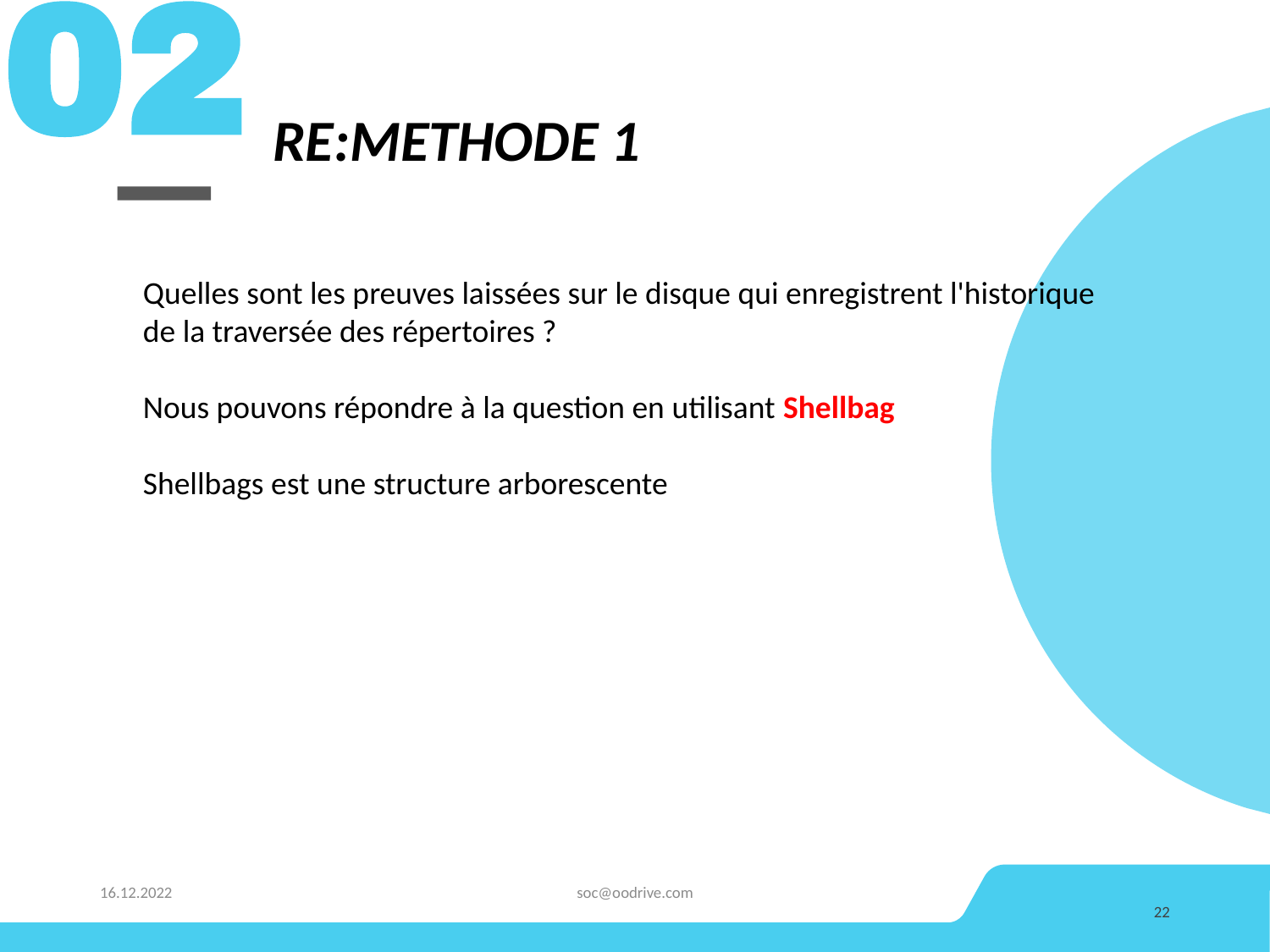

02
# RE:Methode 1

Quelles sont les preuves laissées sur le disque qui enregistrent l'historique
de la traversée des répertoires ?

Nous pouvons répondre à la question en utilisant Shellbag

Shellbags est une structure arborescente
16.12.2022
soc@oodrive.com
22